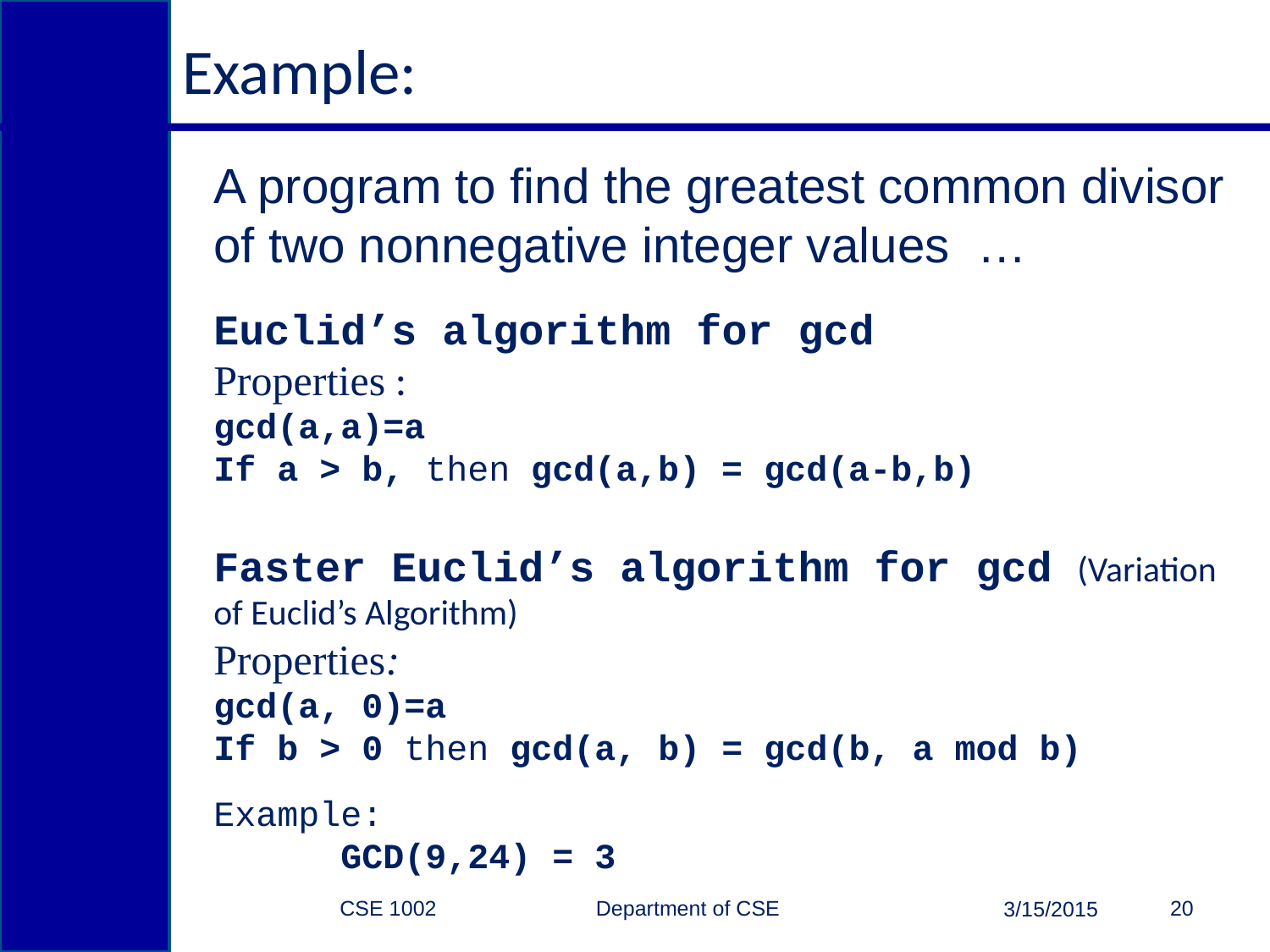

# Example:
A program to find the greatest common divisor of two nonnegative integer values  …

Euclid’s algorithm for gcd
Properties :
gcd(a,a)=a
If a > b, then gcd(a,b) = gcd(a-b,b)

Faster Euclid’s algorithm for gcd (Variation of Euclid’s Algorithm)
Properties:
gcd(a, 0)=a
If b > 0 then gcd(a, b) = gcd(b, a mod b)

Example:
	GCD(9,24) = 3
CSE 1002                           Department of CSE
20
3/15/2015